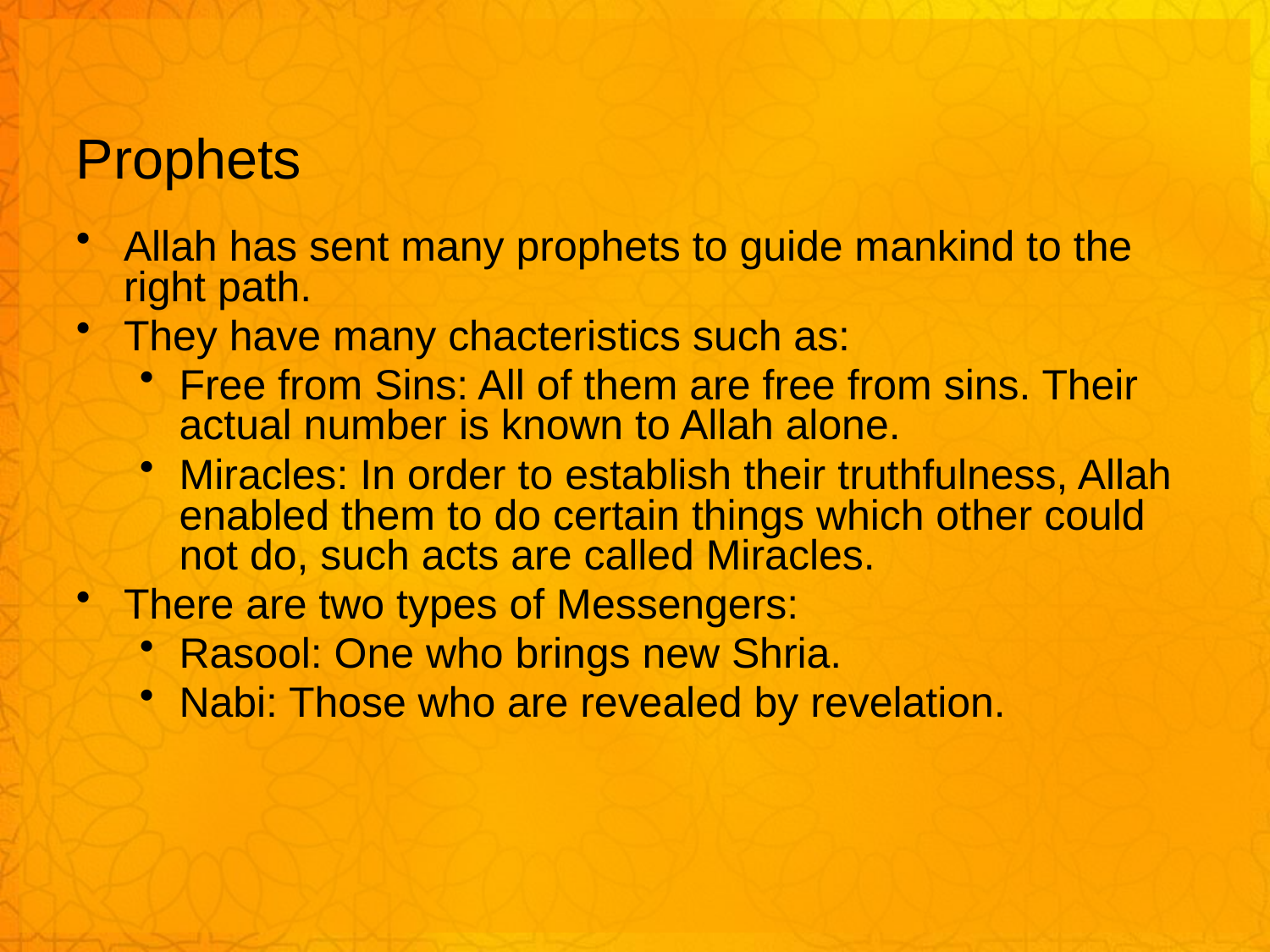

# Prophets
Allah has sent many prophets to guide mankind to the right path.
They have many chacteristics such as:
Free from Sins: All of them are free from sins. Their actual number is known to Allah alone.
Miracles: In order to establish their truthfulness, Allah enabled them to do certain things which other could not do, such acts are called Miracles.
There are two types of Messengers:
Rasool: One who brings new Shria.
Nabi: Those who are revealed by revelation.